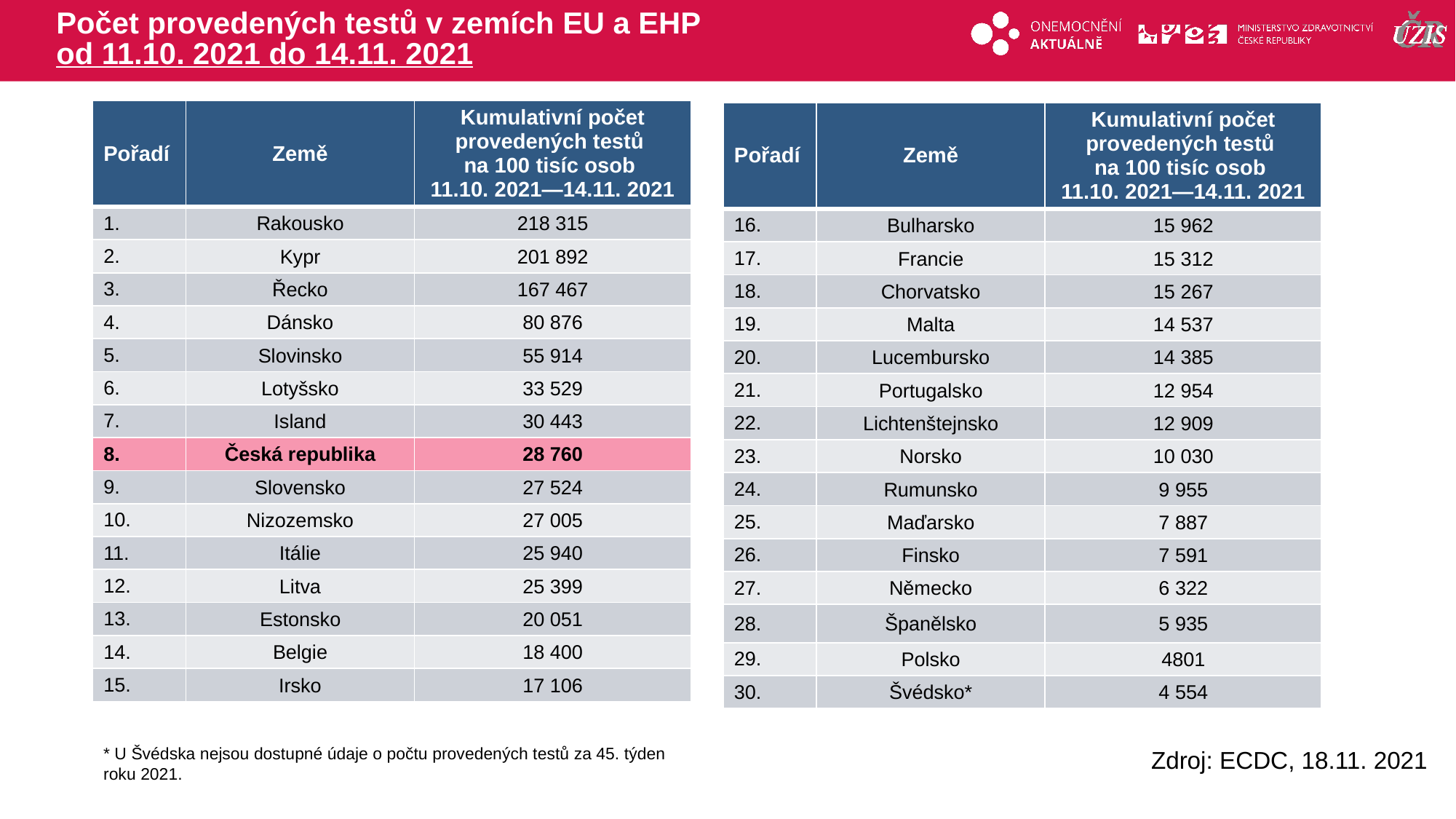

# Počet provedených testů v zemích EU a EHP od 11.10. 2021 do 14.11. 2021
| Pořadí | Země | Kumulativní počet provedených testů na 100 tisíc osob 11.10. 2021—14.11. 2021 |
| --- | --- | --- |
| 1. | Rakousko | 218 315 |
| 2. | Kypr | 201 892 |
| 3. | Řecko | 167 467 |
| 4. | Dánsko | 80 876 |
| 5. | Slovinsko | 55 914 |
| 6. | Lotyšsko | 33 529 |
| 7. | Island | 30 443 |
| 8. | Česká republika | 28 760 |
| 9. | Slovensko | 27 524 |
| 10. | Nizozemsko | 27 005 |
| 11. | Itálie | 25 940 |
| 12. | Litva | 25 399 |
| 13. | Estonsko | 20 051 |
| 14. | Belgie | 18 400 |
| 15. | Irsko | 17 106 |
| Pořadí | Země | Kumulativní počet provedených testů na 100 tisíc osob 11.10. 2021—14.11. 2021 |
| --- | --- | --- |
| 16. | Bulharsko | 15 962 |
| 17. | Francie | 15 312 |
| 18. | Chorvatsko | 15 267 |
| 19. | Malta | 14 537 |
| 20. | Lucembursko | 14 385 |
| 21. | Portugalsko | 12 954 |
| 22. | Lichtenštejnsko | 12 909 |
| 23. | Norsko | 10 030 |
| 24. | Rumunsko | 9 955 |
| 25. | Maďarsko | 7 887 |
| 26. | Finsko | 7 591 |
| 27. | Německo | 6 322 |
| 28. | Španělsko | 5 935 |
| 29. | Polsko | 4801 |
| 30. | Švédsko\* | 4 554 |
* U Švédska nejsou dostupné údaje o počtu provedených testů za 45. týden roku 2021.
Zdroj: ECDC, 18.11. 2021